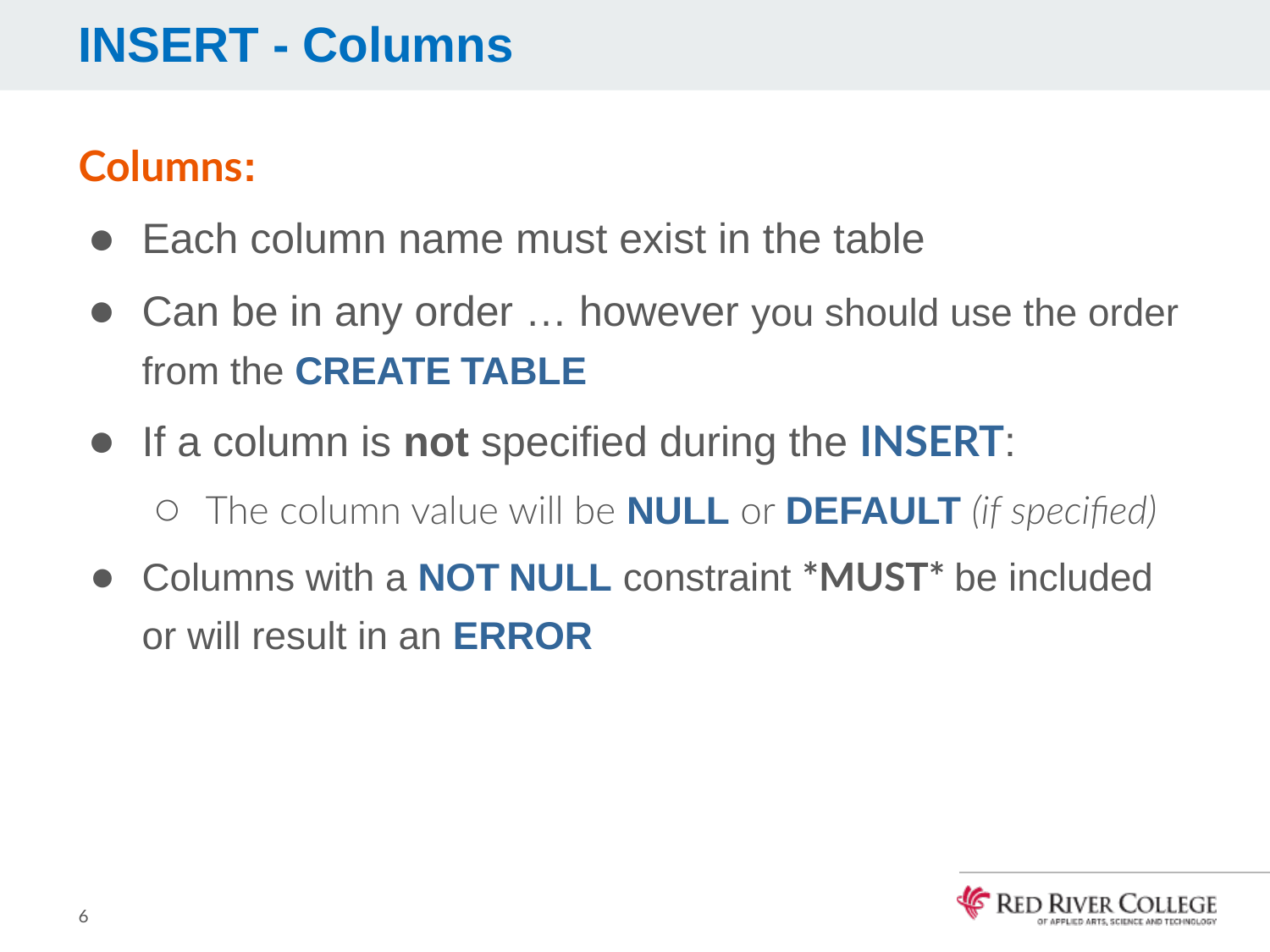

# INSERT - Columns
Columns:
Each column name must exist in the table
Can be in any order … however you should use the order from the CREATE TABLE
If a column is not specified during the INSERT:
The column value will be NULL or DEFAULT (if specified)
Columns with a NOT NULL constraint *MUST* be included
or will result in an ERROR
6